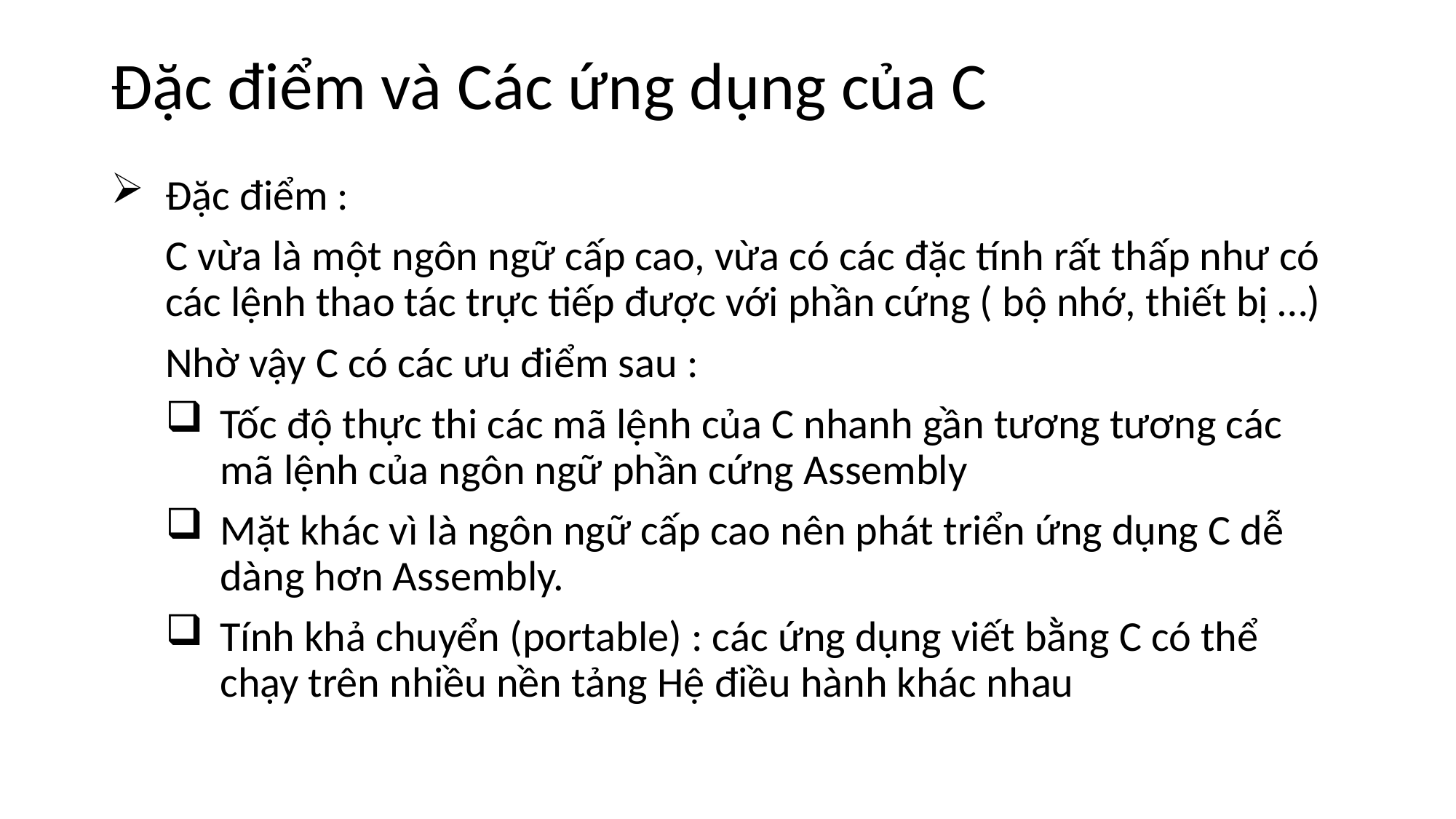

# Đặc điểm và Các ứng dụng của C
Đặc điểm :
C vừa là một ngôn ngữ cấp cao, vừa có các đặc tính rất thấp như có các lệnh thao tác trực tiếp được với phần cứng ( bộ nhớ, thiết bị …)
Nhờ vậy C có các ưu điểm sau :
Tốc độ thực thi các mã lệnh của C nhanh gần tương tương các mã lệnh của ngôn ngữ phần cứng Assembly
Mặt khác vì là ngôn ngữ cấp cao nên phát triển ứng dụng C dễ dàng hơn Assembly.
Tính khả chuyển (portable) : các ứng dụng viết bằng C có thể chạy trên nhiều nền tảng Hệ điều hành khác nhau